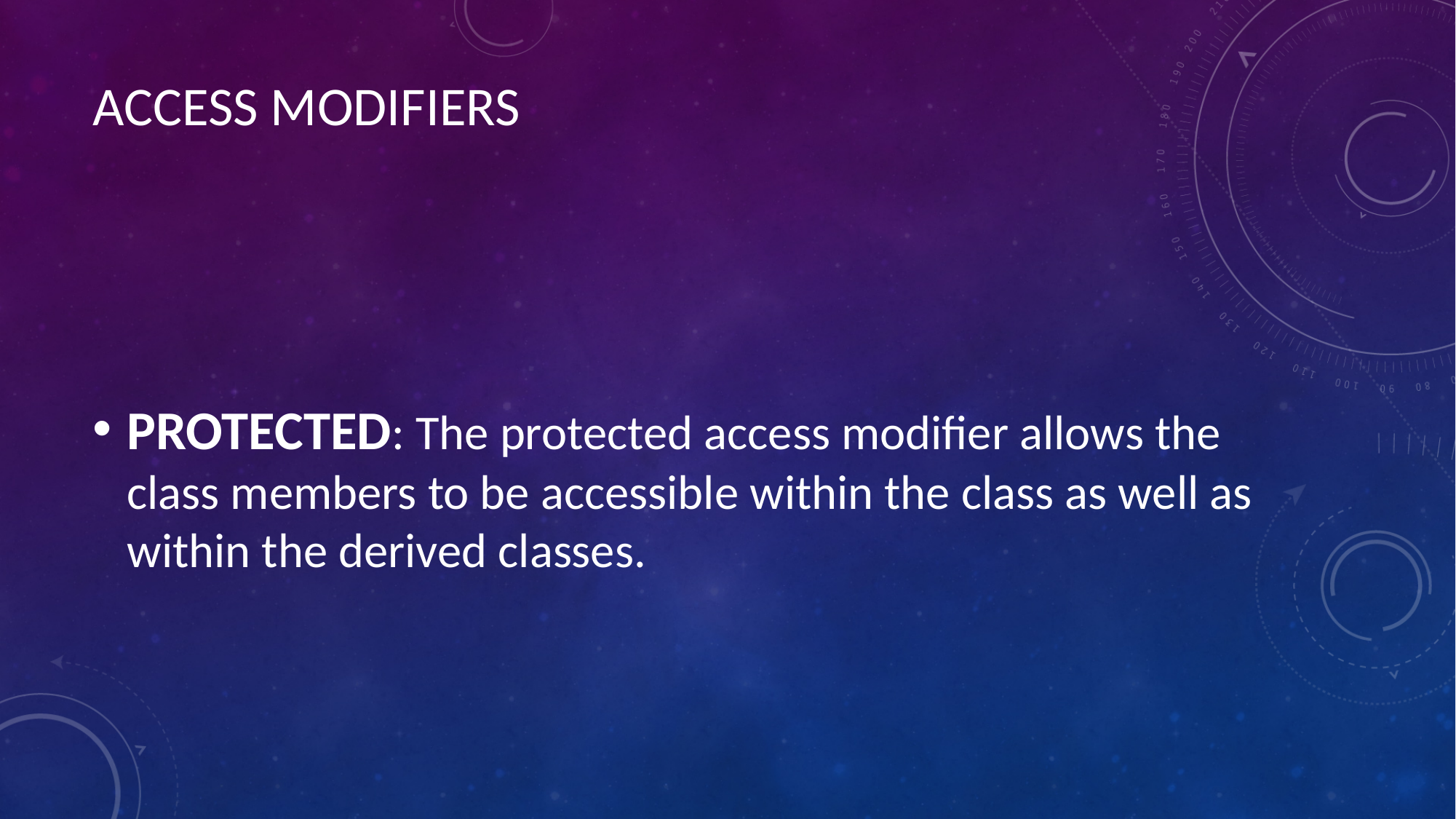

# ACCESS MODIFIERS
PROTECTED: The protected access modifier allows the class members to be accessible within the class as well as within the derived classes.